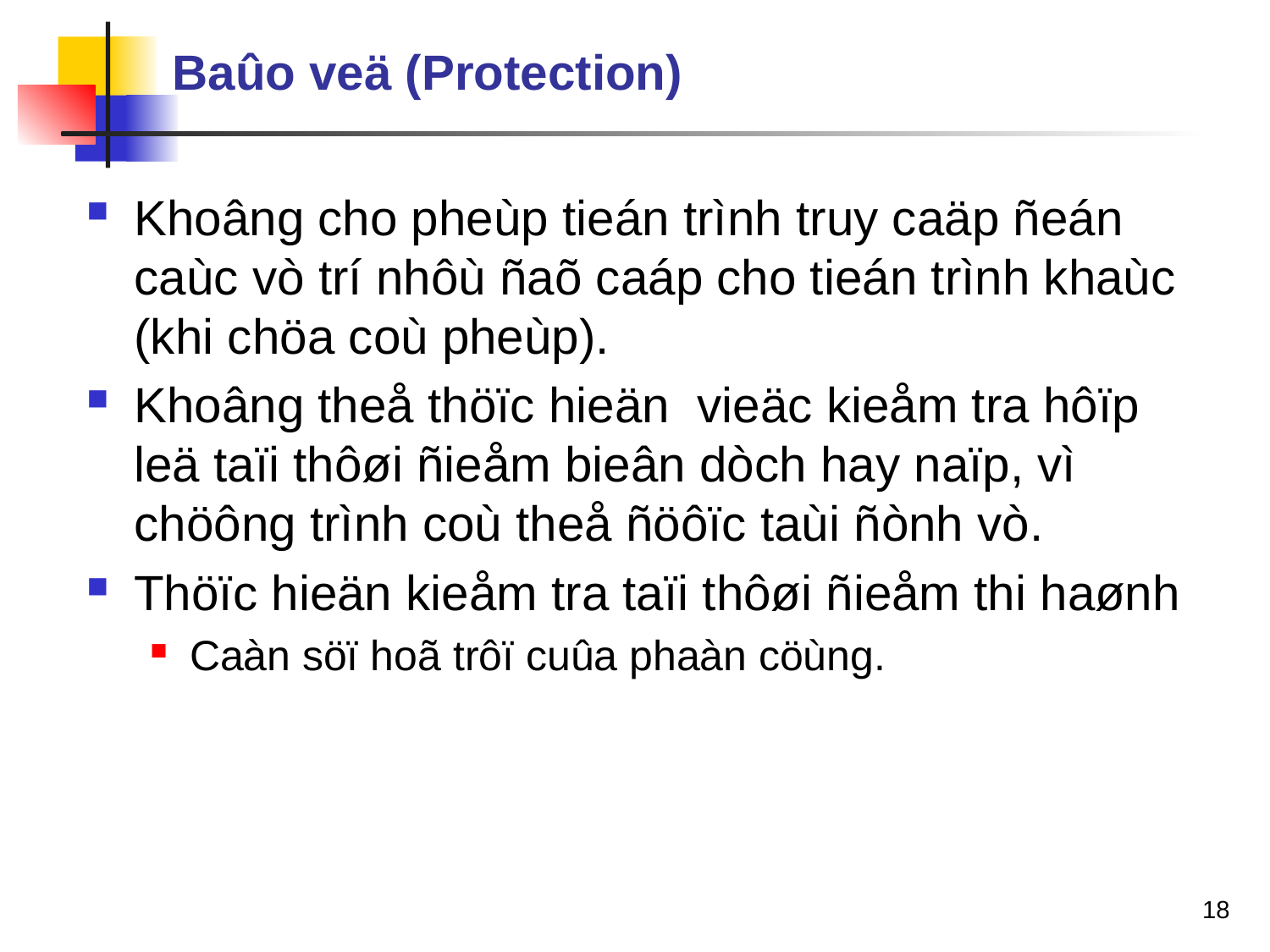

# Baûo veä (Protection)
Khoâng cho pheùp tieán trình truy caäp ñeán caùc vò trí nhôù ñaõ caáp cho tieán trình khaùc (khi chöa coù pheùp).
Khoâng theå thöïc hieän  vieäc kieåm tra hôïp leä taïi thôøi ñieåm bieân dòch hay naïp, vì chöông trình coù theå ñöôïc taùi ñònh vò.
Thöïc hieän kieåm tra taïi thôøi ñieåm thi haønh
Caàn söï hoã trôï cuûa phaàn cöùng.
18